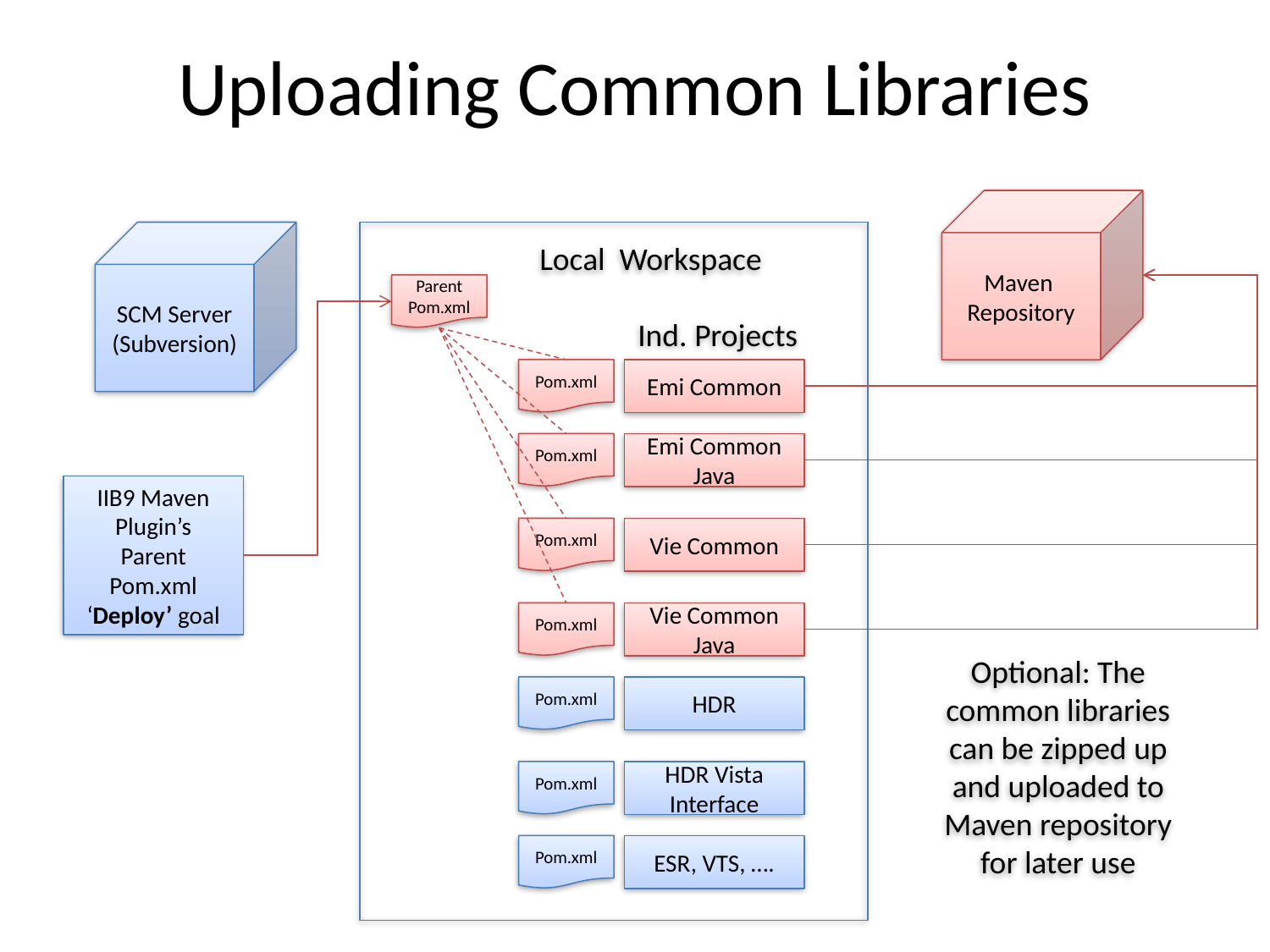

Uploading Common Libraries
Maven
Repository
SCM Server
(Subversion)

Local  Workspace
Parent Pom.xml
Ind. Projects
Pom.xml
Emi Common
Pom.xml
Emi Common Java
IIB9 Maven Plugin’s
Parent Pom.xml ‘Deploy’ goal
Pom.xml
Vie Common
Pom.xml
Vie Common Java
Optional: The common libraries can be zipped up and uploaded to Maven repository for later use
Pom.xml
HDR
Pom.xml
HDR Vista Interface
Pom.xml
ESR, VTS, ….